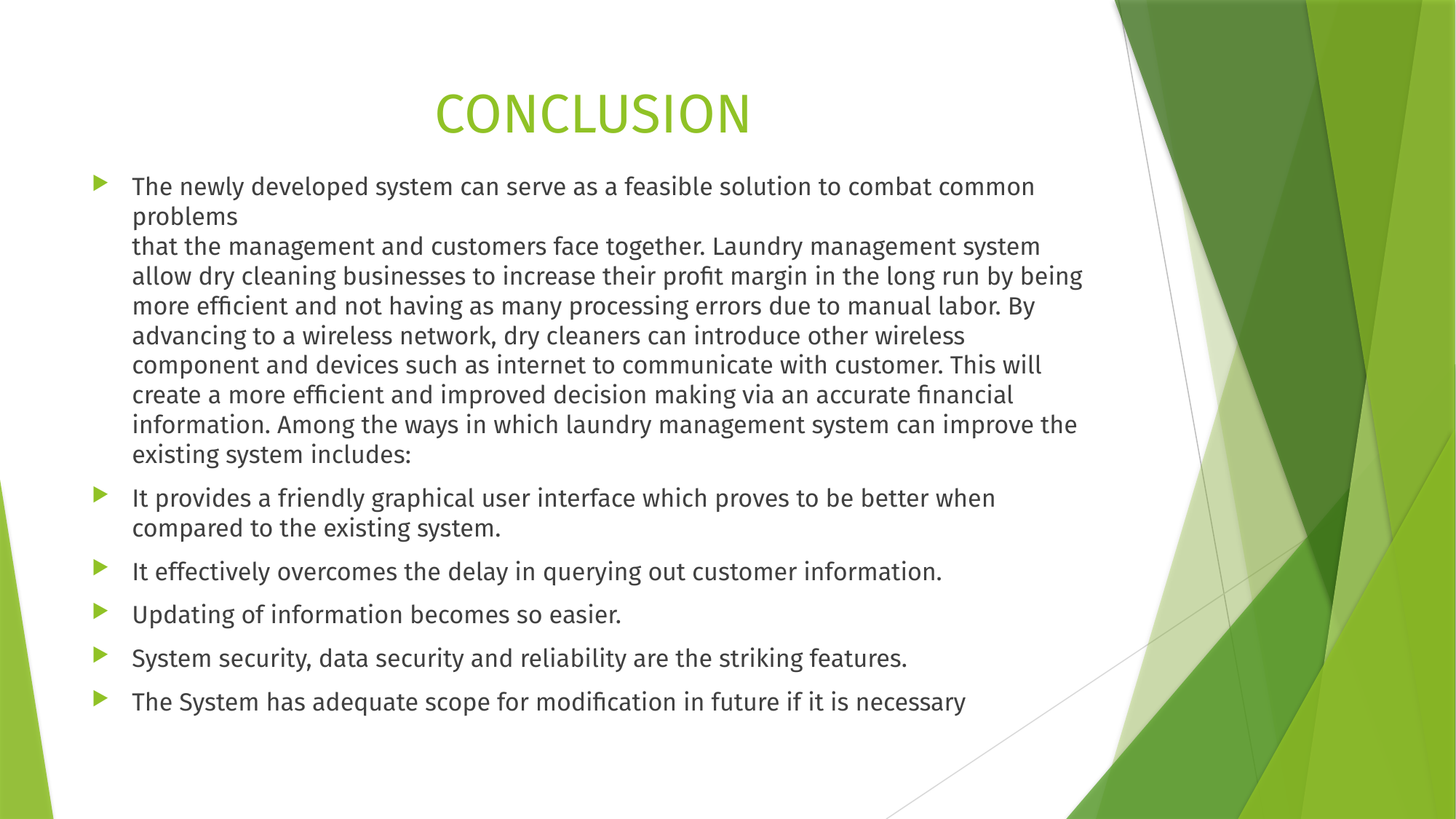

# CONCLUSION
The newly developed system can serve as a feasible solution to combat common problems
that the management and customers face together. Laundry management system allow dry cleaning businesses to increase their profit margin in the long run by being more efficient and not having as many processing errors due to manual labor. By advancing to a wireless network, dry cleaners can introduce other wireless component and devices such as internet to communicate with customer. This will create a more efficient and improved decision making via an accurate financial information. Among the ways in which laundry management system can improve the existing system includes:
It provides a friendly graphical user interface which proves to be better when compared to the existing system.
It effectively overcomes the delay in querying out customer information.
Updating of information becomes so easier.
System security, data security and reliability are the striking features.
The System has adequate scope for modification in future if it is necessary